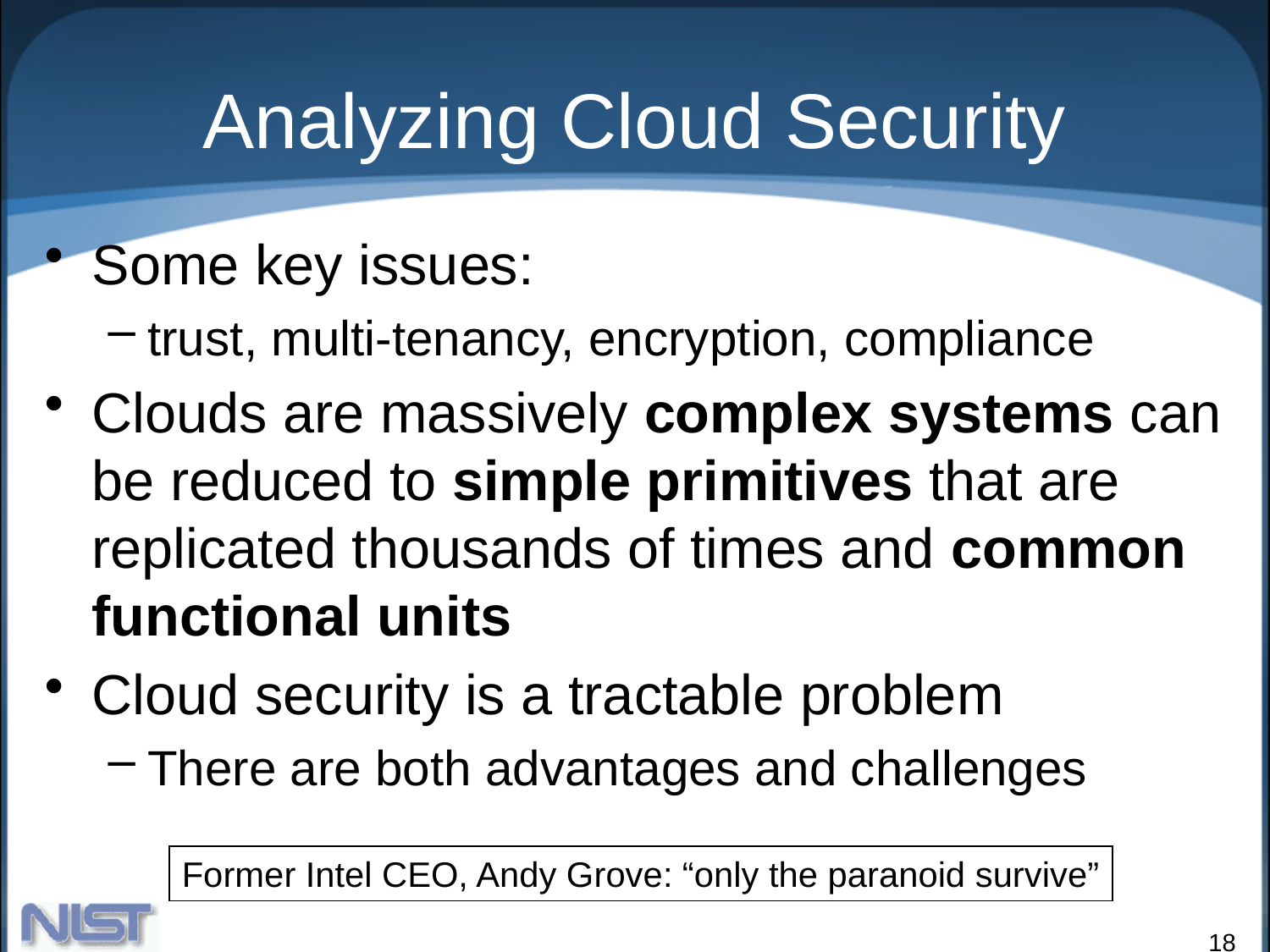

# Analyzing Cloud Security
Some key issues:
trust, multi-tenancy, encryption, compliance
Clouds are massively complex systems can be reduced to simple primitives that are replicated thousands of times and common functional units
Cloud security is a tractable problem
There are both advantages and challenges

Former Intel CEO, Andy Grove: “only the paranoid survive”
18